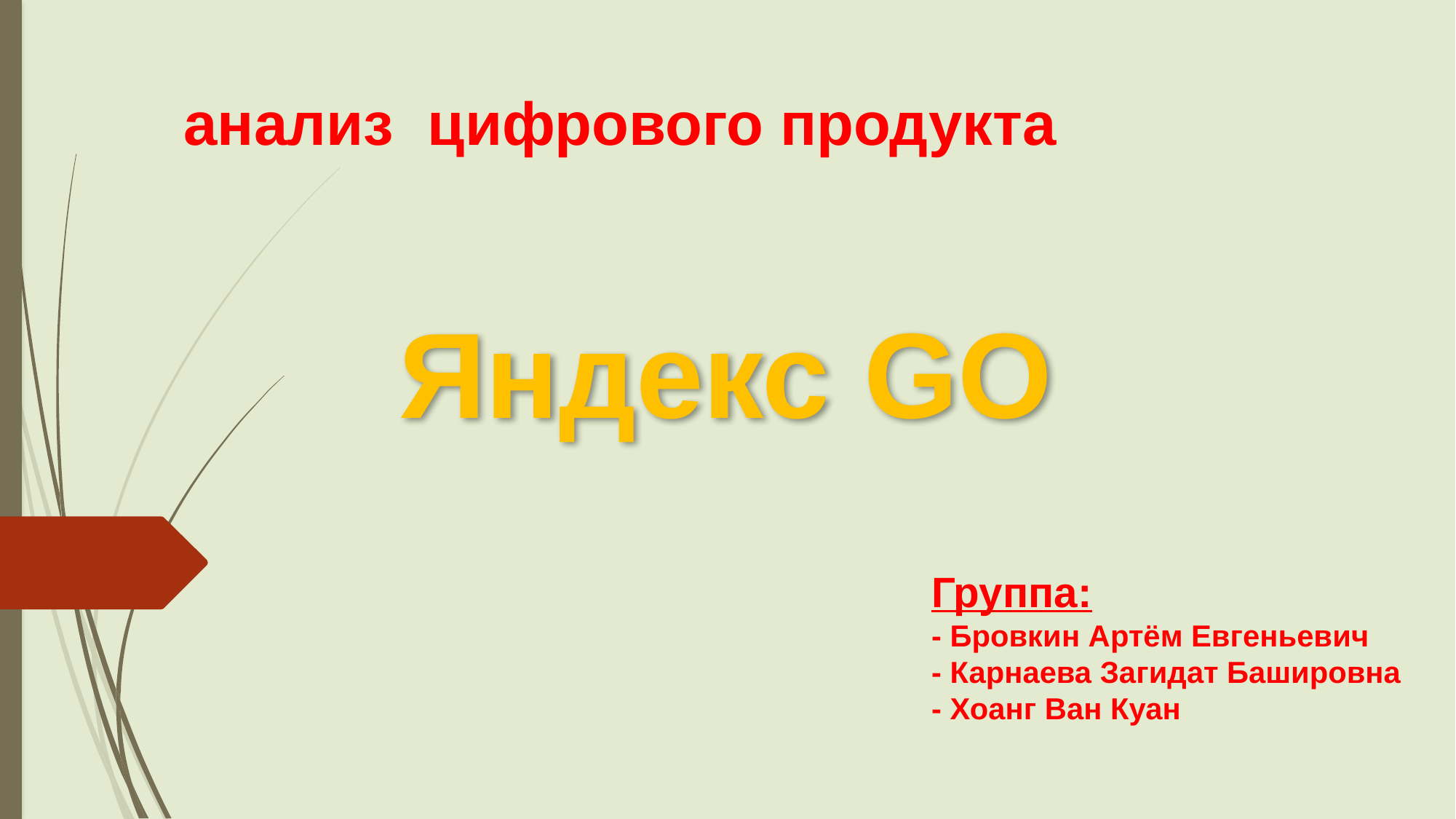

анализ  цифрового продукта
Яндекс GO
Группа:
- Бровкин Артём Евгеньевич
- Карнаева Загидат Башировна
- Хоанг Ван Куан